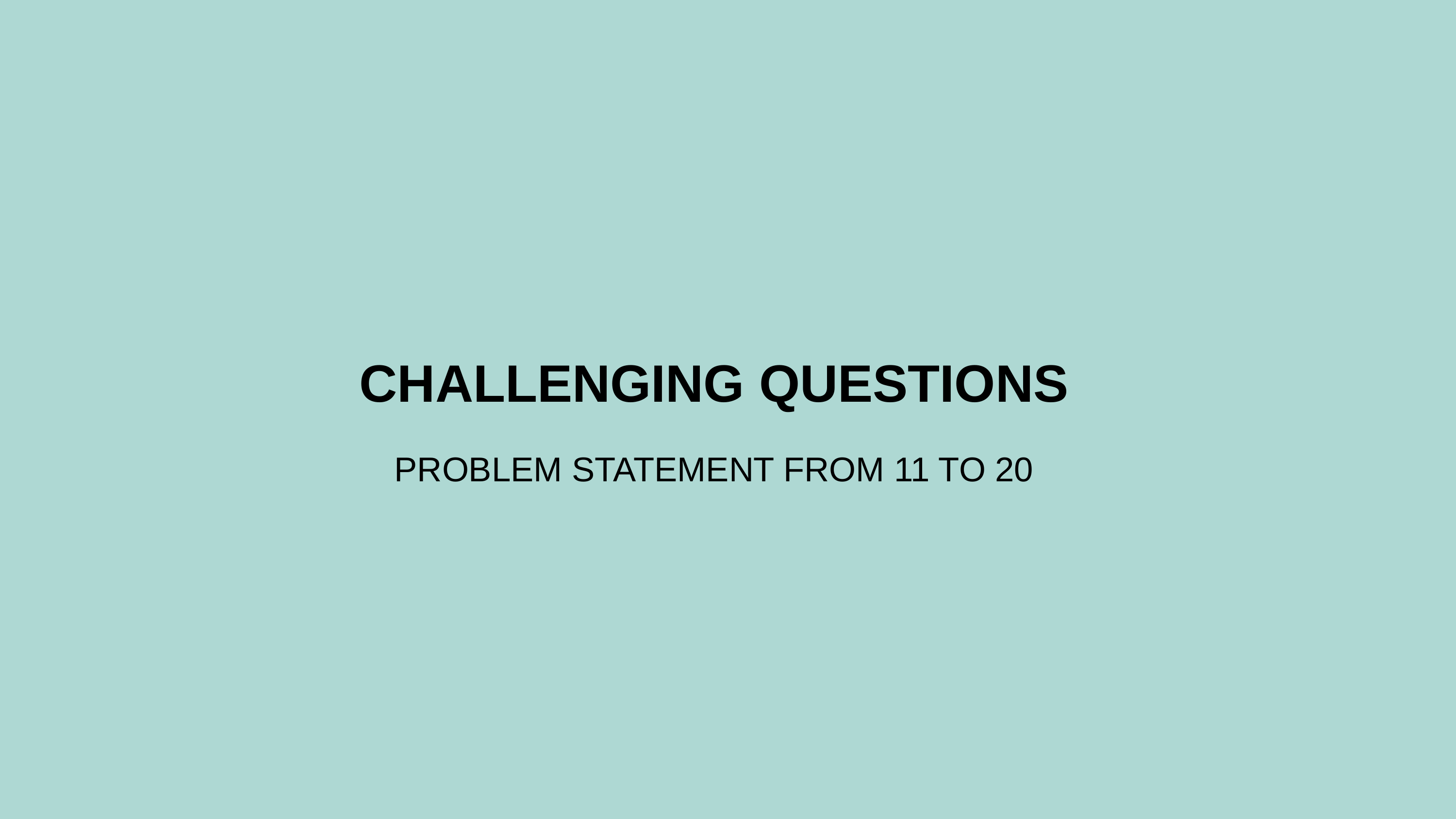

CHALLENGING QUESTIONS
PROBLEM STATEMENT FROM 11 TO 20